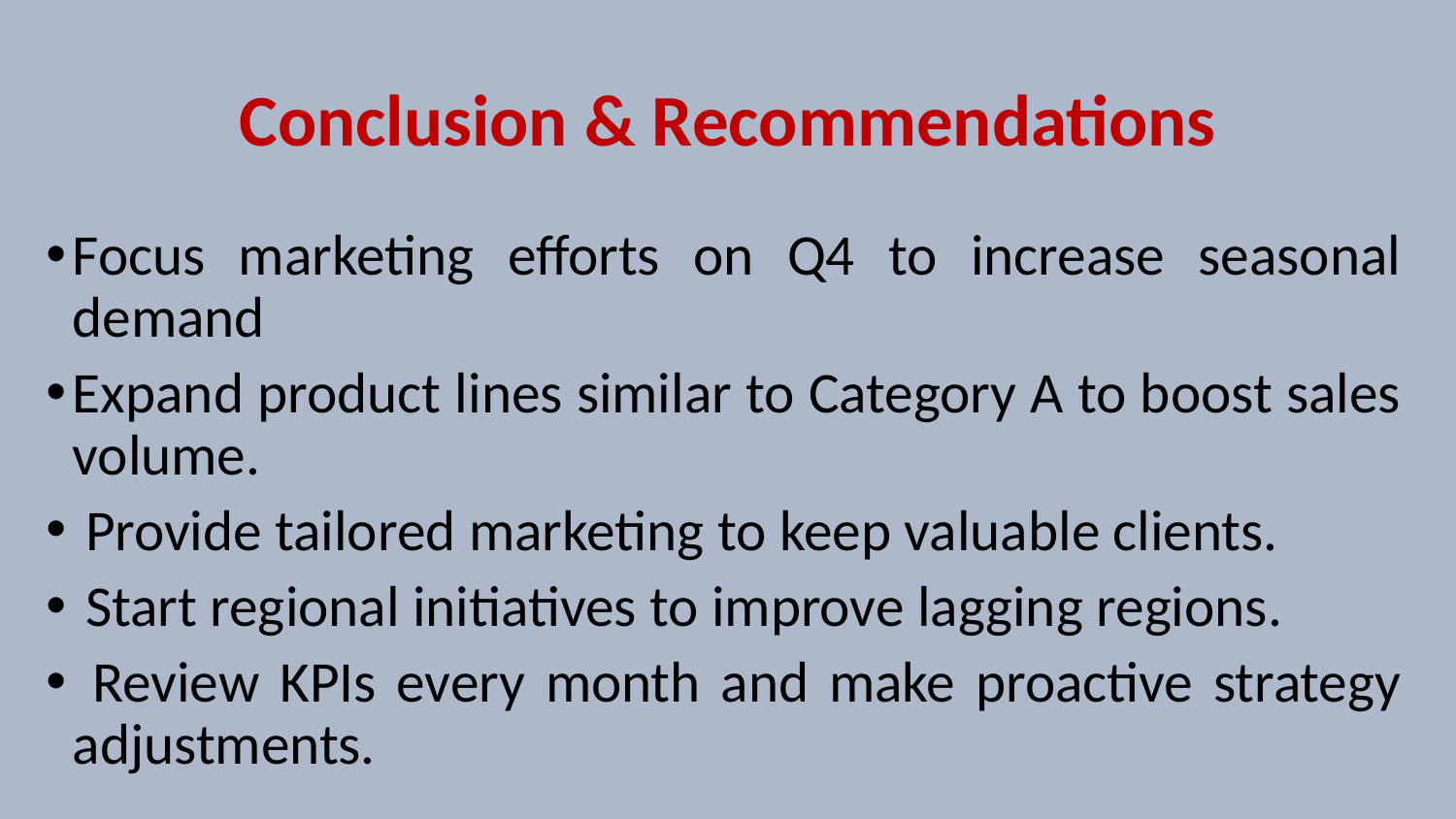

# Conclusion & Recommendations
Focus marketing efforts on Q4 to increase seasonal demand
Expand product lines similar to Category A to boost sales volume.
 Provide tailored marketing to keep valuable clients.
 Start regional initiatives to improve lagging regions.
 Review KPIs every month and make proactive strategy adjustments.